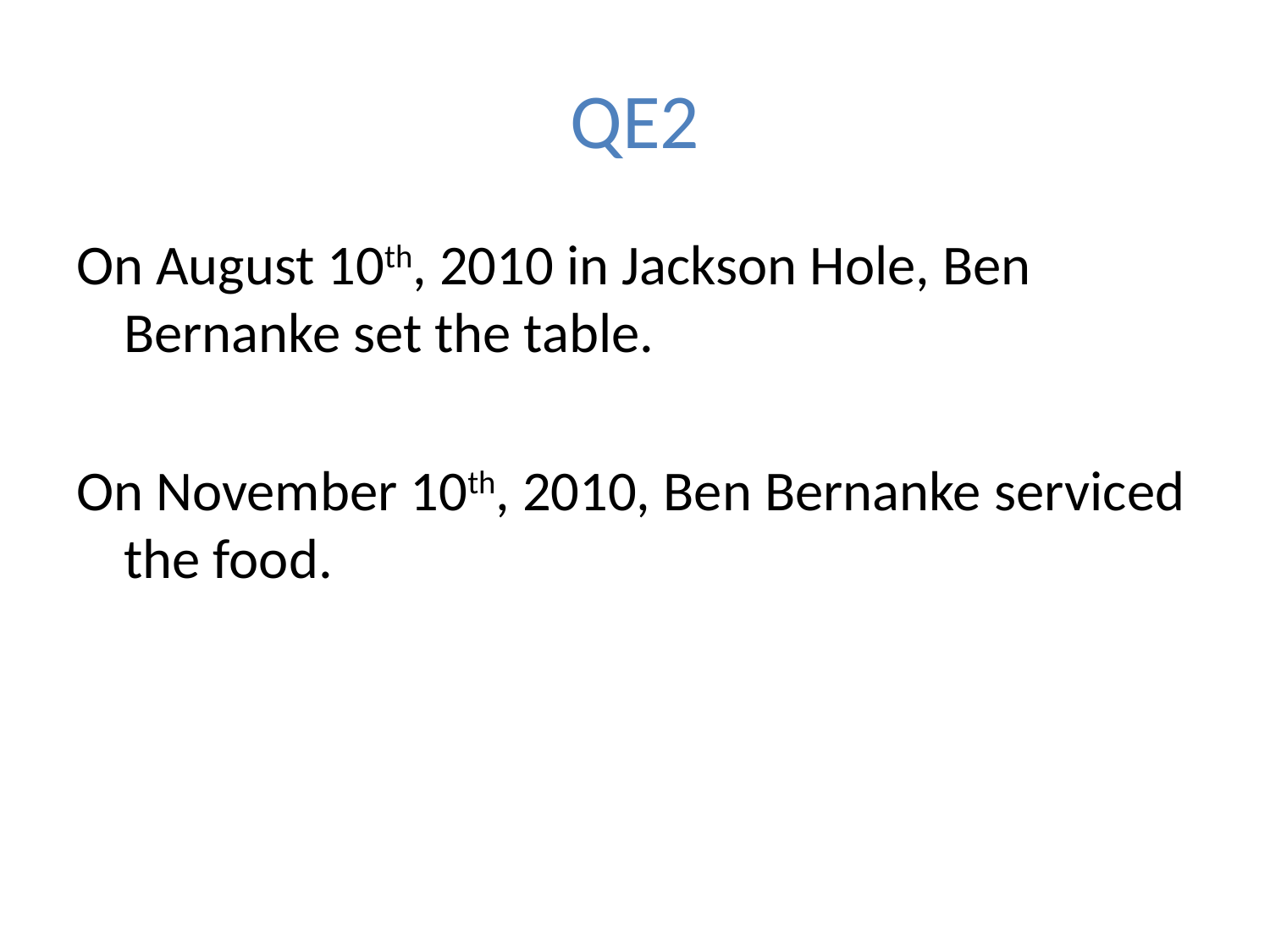

# QE2
On August 10th, 2010 in Jackson Hole, Ben Bernanke set the table.

On November 10th, 2010, Ben Bernanke serviced the food.